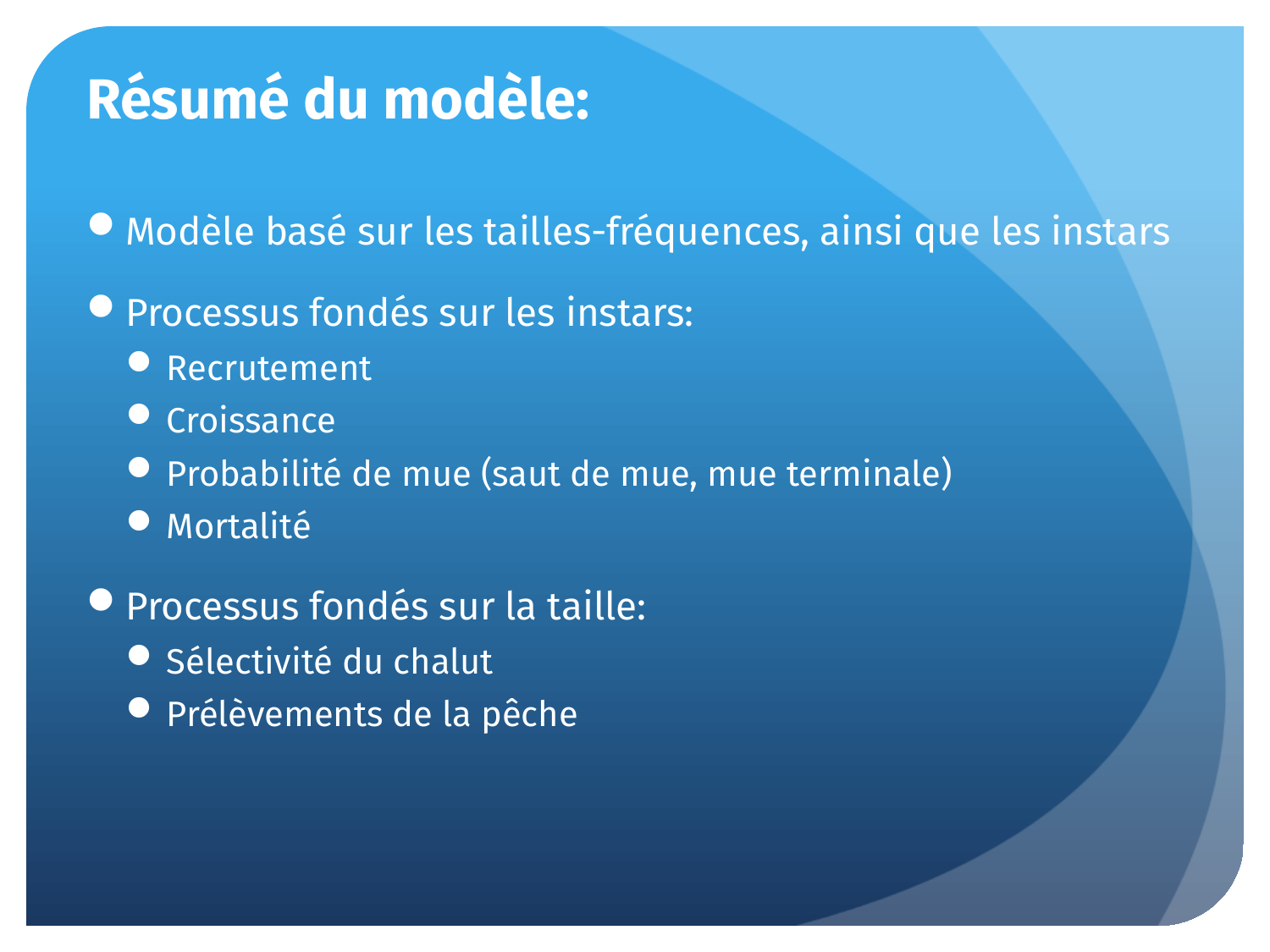

# Résumé du modèle:
Modèle basé sur les tailles-fréquences, ainsi que les instars
Processus fondés sur les instars:
Recrutement
Croissance
Probabilité de mue (saut de mue, mue terminale)
Mortalité
Processus fondés sur la taille:
Sélectivité du chalut
Prélèvements de la pêche